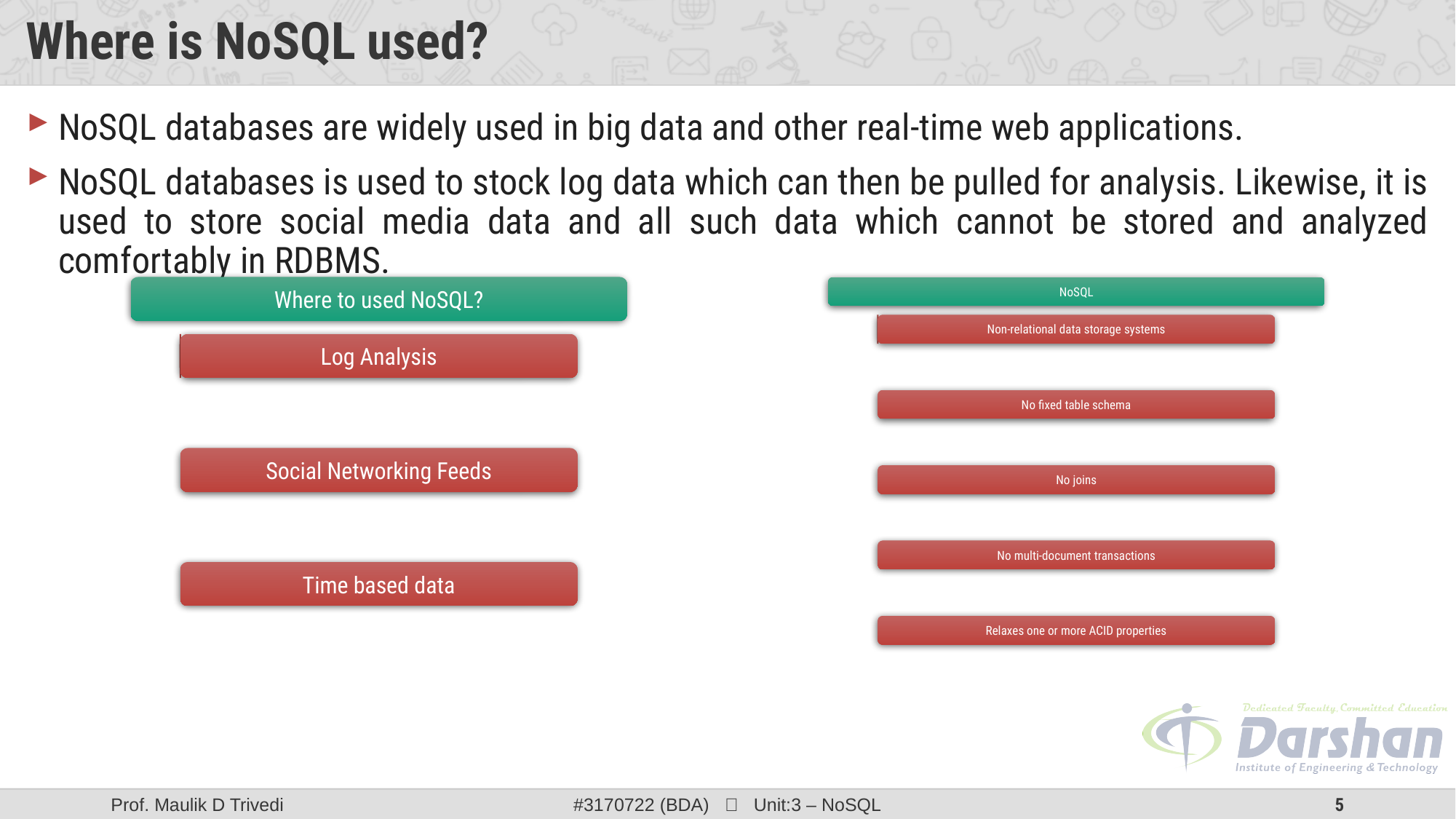

# Where is NoSQL used?
NoSQL databases are widely used in big data and other real-time web applications.
NoSQL databases is used to stock log data which can then be pulled for analysis. Likewise, it is used to store social media data and all such data which cannot be stored and analyzed comfortably in RDBMS.
Where to used NoSQL?
Log Analysis
Social Networking Feeds
Time based data
NoSQL
Non-relational data storage systems
No fixed table schema
No joins
No multi-document transactions
Relaxes one or more ACID properties